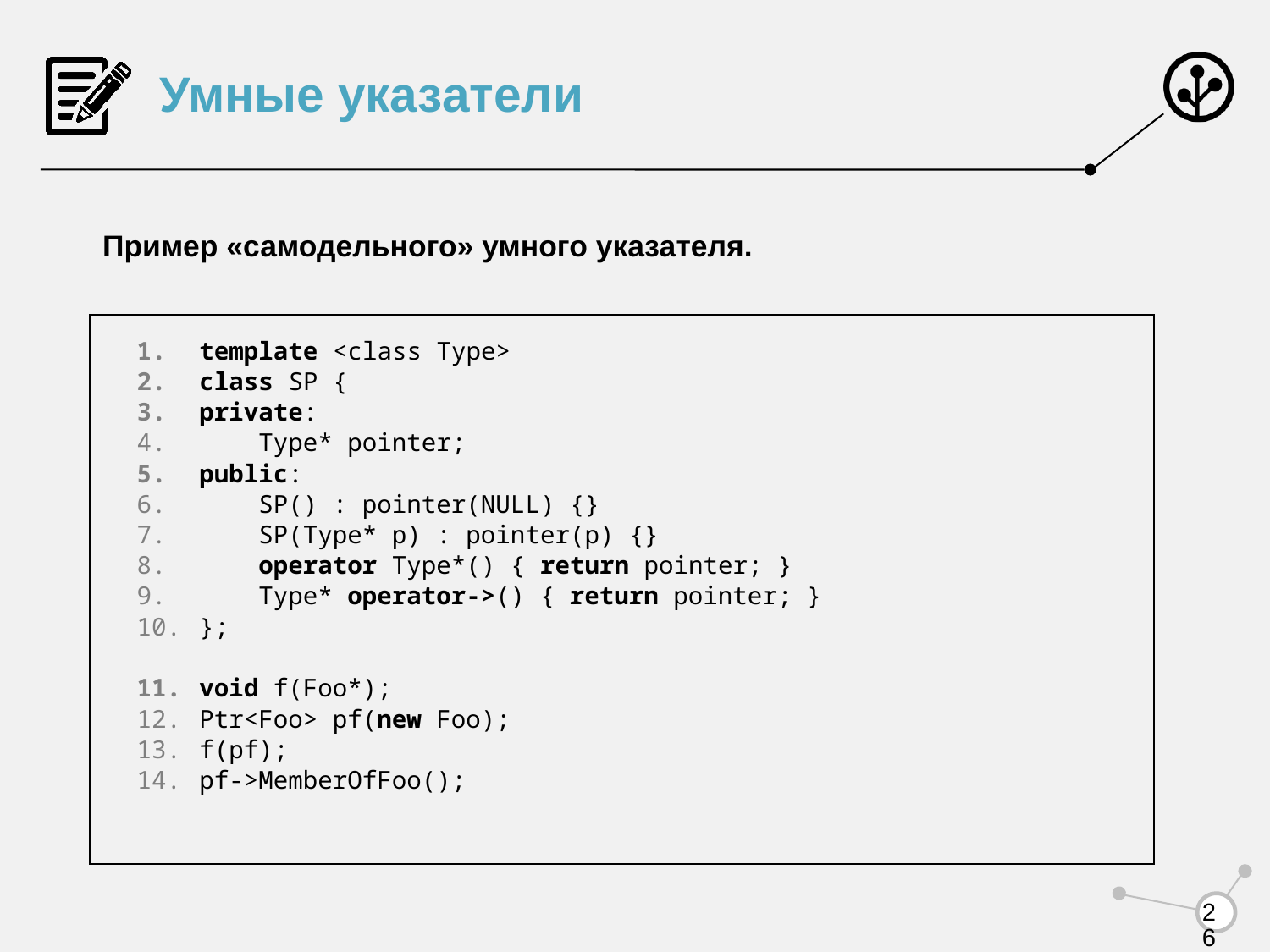

# Умные указатели
Пример «самодельного» умного указателя.
template <class Type>
class SP {
private:
    Type* pointer;
public:
    SP() : pointer(NULL) {}
    SP(Type* p) : pointer(p) {}
    operator Type*() { return pointer; }
    Type* operator->() { return pointer; }
};

void f(Foo*);
Ptr<Foo> pf(new Foo);
f(pf);
pf->MemberOfFoo();
26